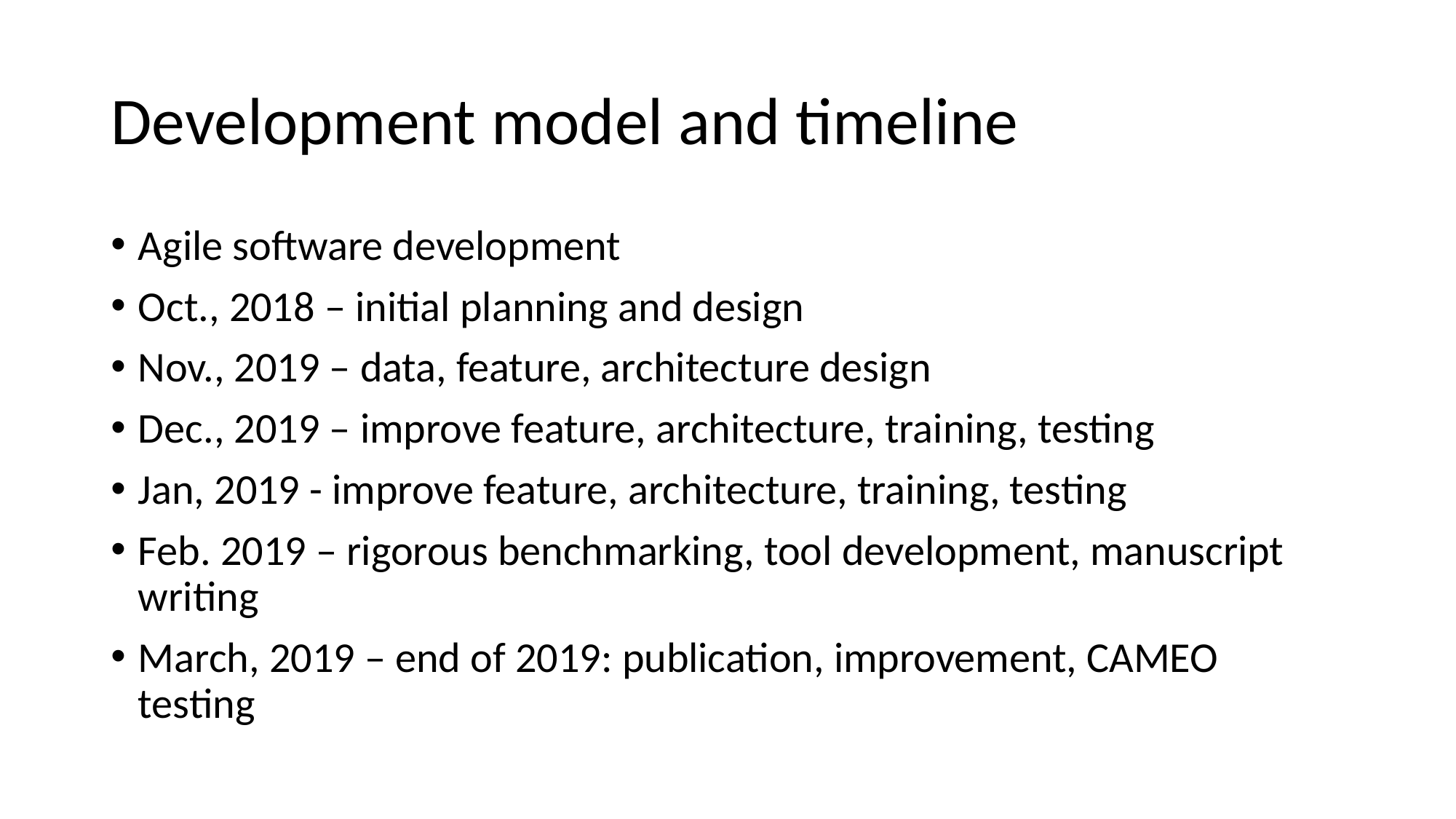

# Development model and timeline
Agile software development
Oct., 2018 – initial planning and design
Nov., 2019 – data, feature, architecture design
Dec., 2019 – improve feature, architecture, training, testing
Jan, 2019 - improve feature, architecture, training, testing
Feb. 2019 – rigorous benchmarking, tool development, manuscript writing
March, 2019 – end of 2019: publication, improvement, CAMEO testing